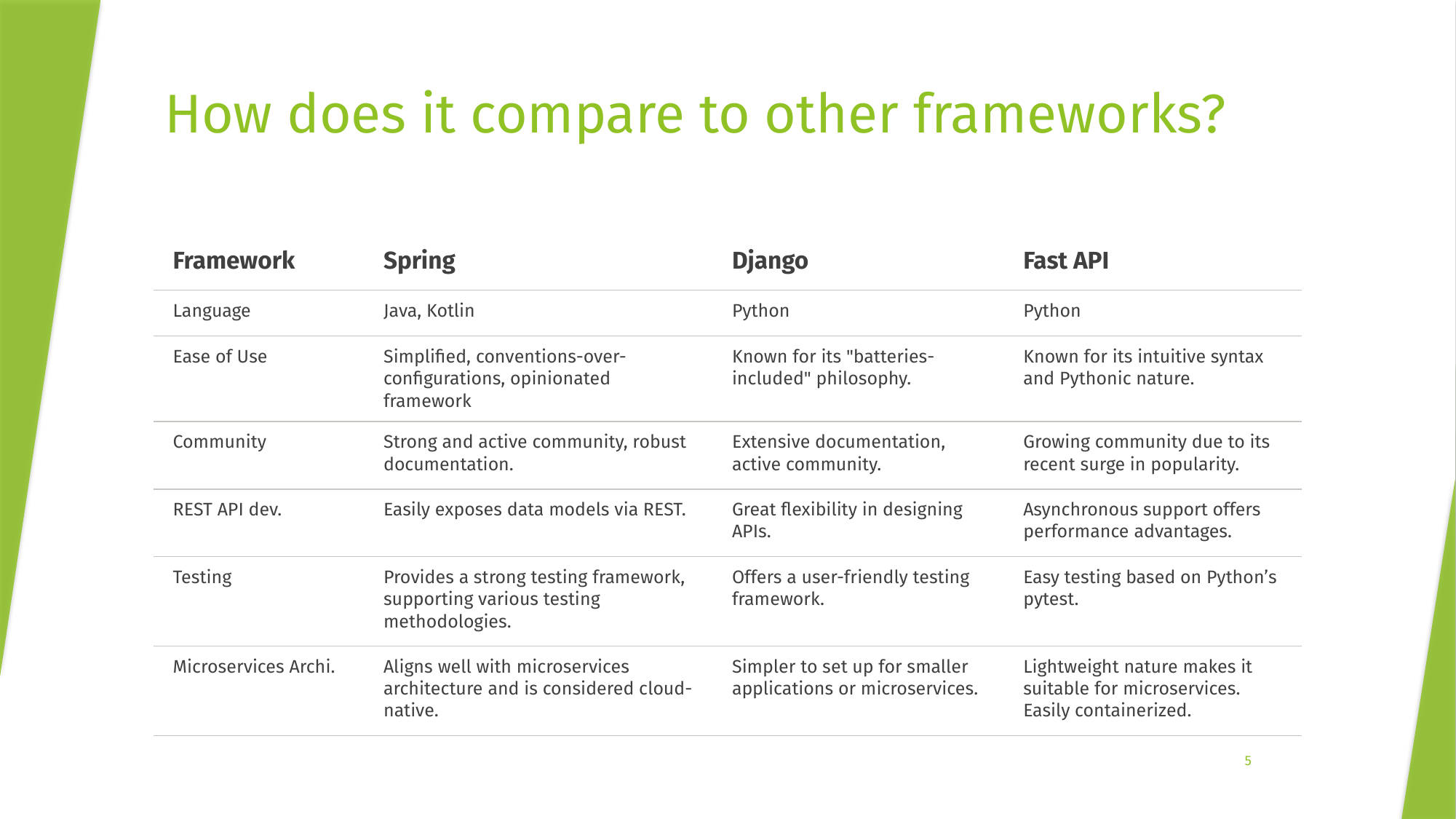

# How does it compare to other frameworks?
| Framework | Spring | Django | Fast API |
| --- | --- | --- | --- |
| Language | Java, Kotlin | Python | Python |
| Ease of Use | Simplified, conventions-over-configurations, opinionated framework | Known for its "batteries-included" philosophy. | Known for its intuitive syntax and Pythonic nature. |
| Community | Strong and active community, robust documentation. | Extensive documentation, active community. | Growing community due to its recent surge in popularity. |
| REST API dev. | Easily exposes data models via REST. | Great flexibility in designing APIs. | Asynchronous support offers performance advantages. |
| Testing | Provides a strong testing framework, supporting various testing methodologies. | Offers a user-friendly testing framework. | Easy testing based on Python’s pytest. |
| Microservices Archi. | Aligns well with microservices architecture and is considered cloud-native. | Simpler to set up for smaller applications or microservices. | Lightweight nature makes it suitable for microservices. Easily containerized. |

5